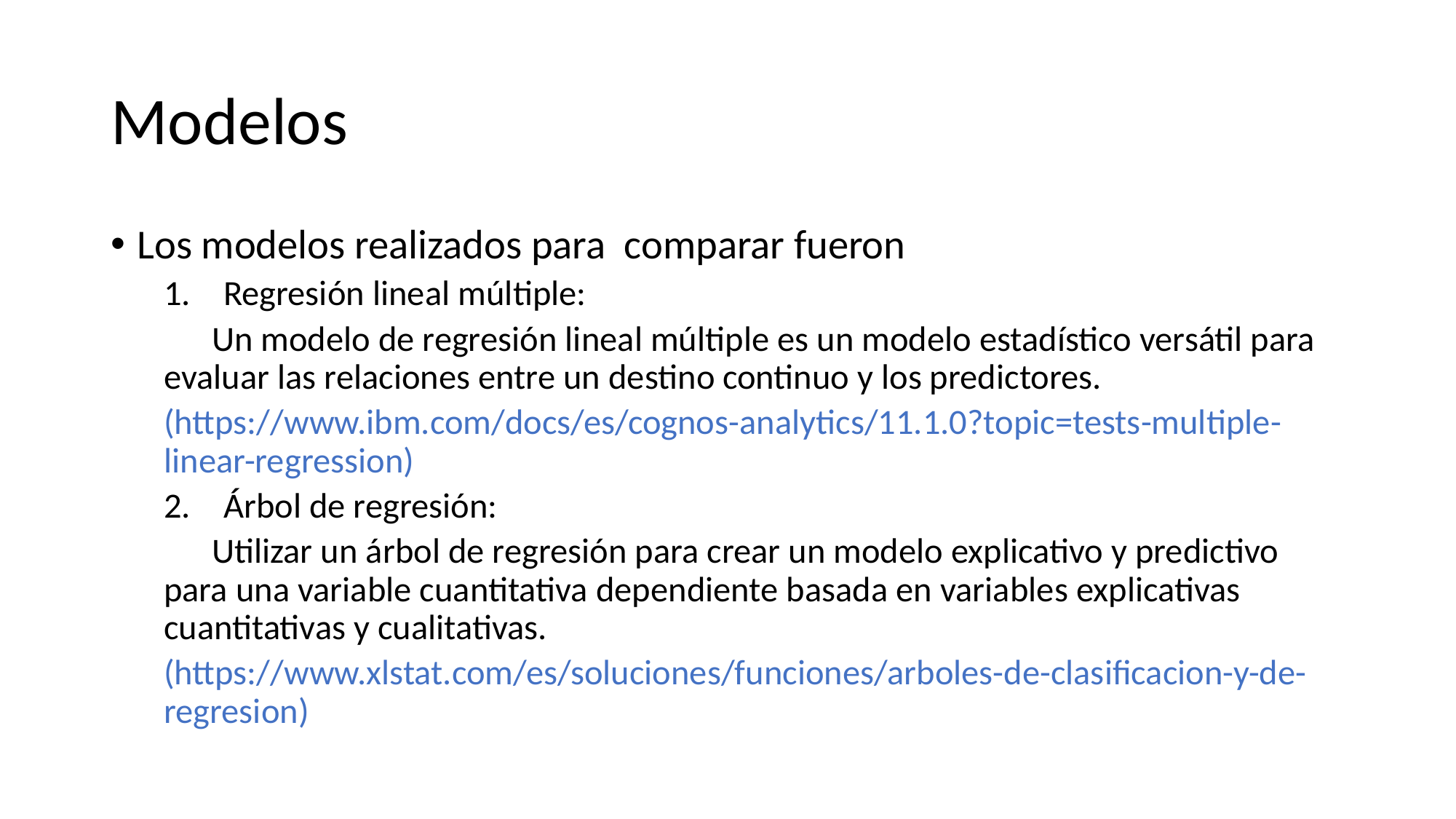

# Modelos
Los modelos realizados para  comparar fueron
Regresión lineal múltiple:
      Un modelo de regresión lineal múltiple es un modelo estadístico versátil para evaluar las relaciones entre un destino continuo y los predictores.
(https://www.ibm.com/docs/es/cognos-analytics/11.1.0?topic=tests-multiple-linear-regression)
Árbol de regresión:
      Utilizar un árbol de regresión para crear un modelo explicativo y predictivo para una variable cuantitativa dependiente basada en variables explicativas cuantitativas y cualitativas.
(https://www.xlstat.com/es/soluciones/funciones/arboles-de-clasificacion-y-de-regresion)